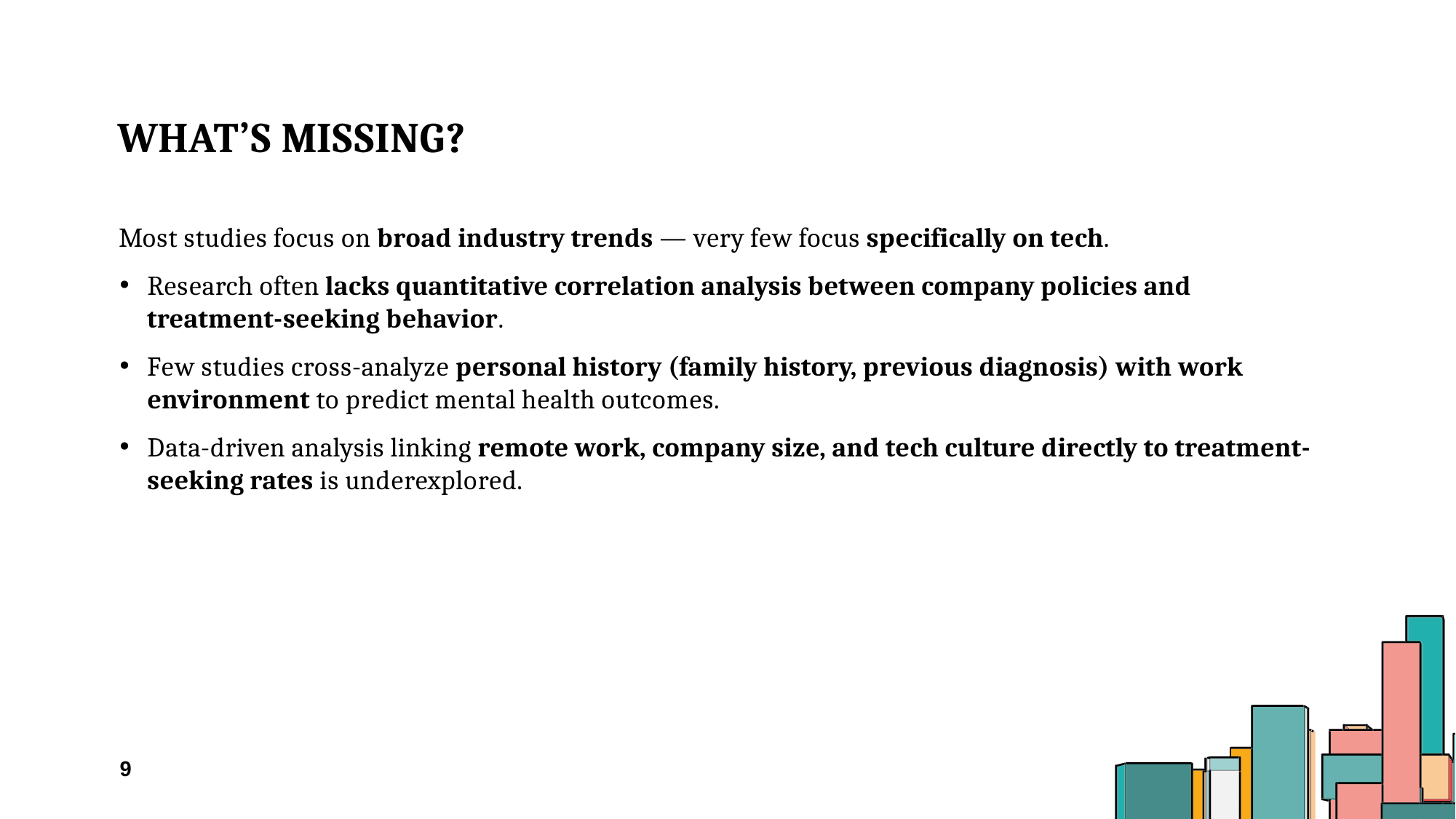

# What’s Missing?
Most studies focus on broad industry trends — very few focus specifically on tech.
Research often lacks quantitative correlation analysis between company policies and treatment-seeking behavior.
Few studies cross-analyze personal history (family history, previous diagnosis) with work environment to predict mental health outcomes.
Data-driven analysis linking remote work, company size, and tech culture directly to treatment-seeking rates is underexplored.
9